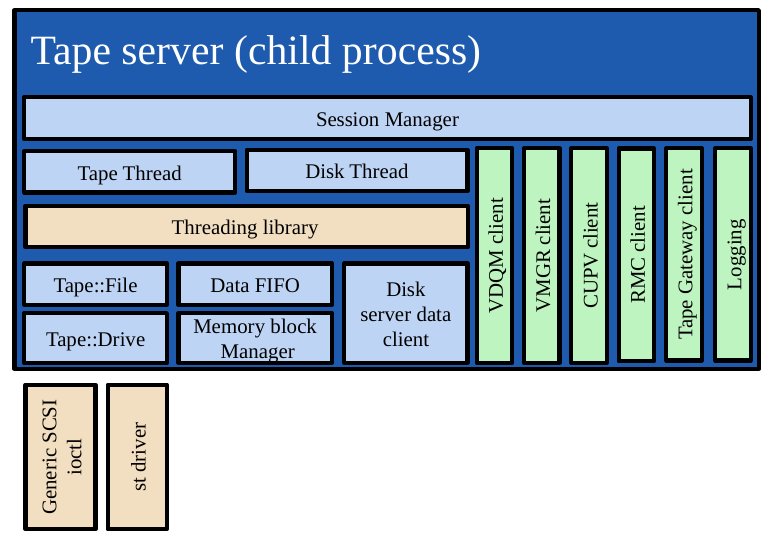

Tape server (child process)
Session Manager
Disk Thread
Tape Thread
Threading library
Tape Gateway client
Logging
RMC client
VDQM client
VMGR client
CUPV client
Tape::File
Data FIFO
Disk server data client
Tape::Drive
Memory block  Manager
Generic SCSI ioctl
st driver